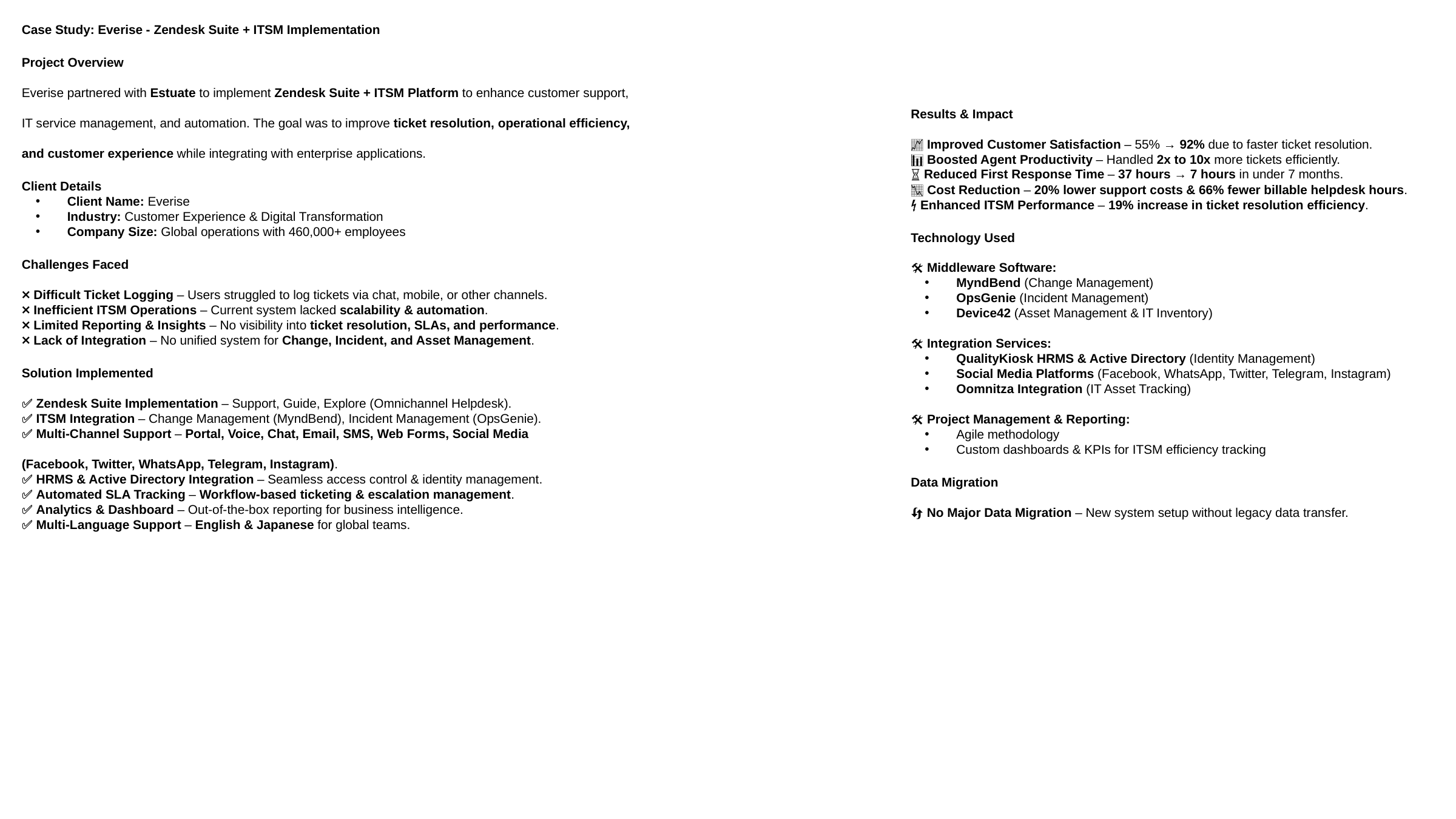

Case Study: Everise - Zendesk Suite + ITSM Implementation
Project Overview
Everise partnered with Estuate to implement Zendesk Suite + ITSM Platform to enhance customer support,
IT service management, and automation. The goal was to improve ticket resolution, operational efficiency,
and customer experience while integrating with enterprise applications.
Client Details
Client Name: Everise
Industry: Customer Experience & Digital Transformation
Company Size: Global operations with 460,000+ employees
Challenges Faced
❌ Difficult Ticket Logging – Users struggled to log tickets via chat, mobile, or other channels.
❌ Inefficient ITSM Operations – Current system lacked scalability & automation.
❌ Limited Reporting & Insights – No visibility into ticket resolution, SLAs, and performance.
❌ Lack of Integration – No unified system for Change, Incident, and Asset Management.
Solution Implemented
✅ Zendesk Suite Implementation – Support, Guide, Explore (Omnichannel Helpdesk).
✅ ITSM Integration – Change Management (MyndBend), Incident Management (OpsGenie).
✅ Multi-Channel Support – Portal, Voice, Chat, Email, SMS, Web Forms, Social Media
(Facebook, Twitter, WhatsApp, Telegram, Instagram).
✅ HRMS & Active Directory Integration – Seamless access control & identity management.
✅ Automated SLA Tracking – Workflow-based ticketing & escalation management.
✅ Analytics & Dashboard – Out-of-the-box reporting for business intelligence.
✅ Multi-Language Support – English & Japanese for global teams.
Results & Impact
📈 Improved Customer Satisfaction – 55% → 92% due to faster ticket resolution.
📊 Boosted Agent Productivity – Handled 2x to 10x more tickets efficiently.
⏳ Reduced First Response Time – 37 hours → 7 hours in under 7 months.
📉 Cost Reduction – 20% lower support costs & 66% fewer billable helpdesk hours.
⚡ Enhanced ITSM Performance – 19% increase in ticket resolution efficiency.
Technology Used
🛠 Middleware Software:
MyndBend (Change Management)
OpsGenie (Incident Management)
Device42 (Asset Management & IT Inventory)
🛠 Integration Services:
QualityKiosk HRMS & Active Directory (Identity Management)
Social Media Platforms (Facebook, WhatsApp, Twitter, Telegram, Instagram)
Oomnitza Integration (IT Asset Tracking)
🛠 Project Management & Reporting:
Agile methodology
Custom dashboards & KPIs for ITSM efficiency tracking
Data Migration
🔄 No Major Data Migration – New system setup without legacy data transfer.